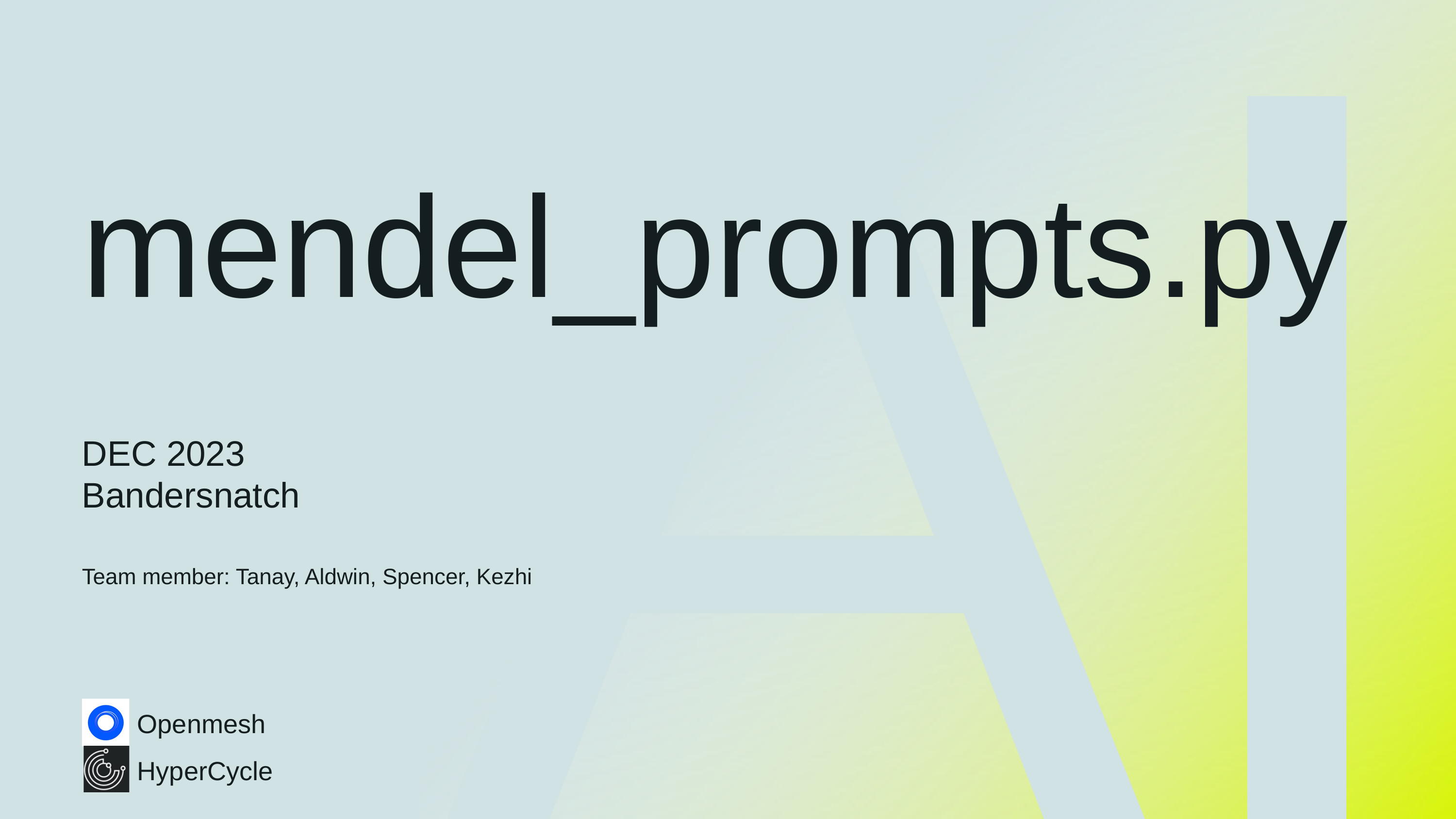

AI

mendel_prompts.py
DEC 2023
Bandersnatch
Team member: Tanay, Aldwin, Spencer, Kezhi

Openmesh

HyperCycle